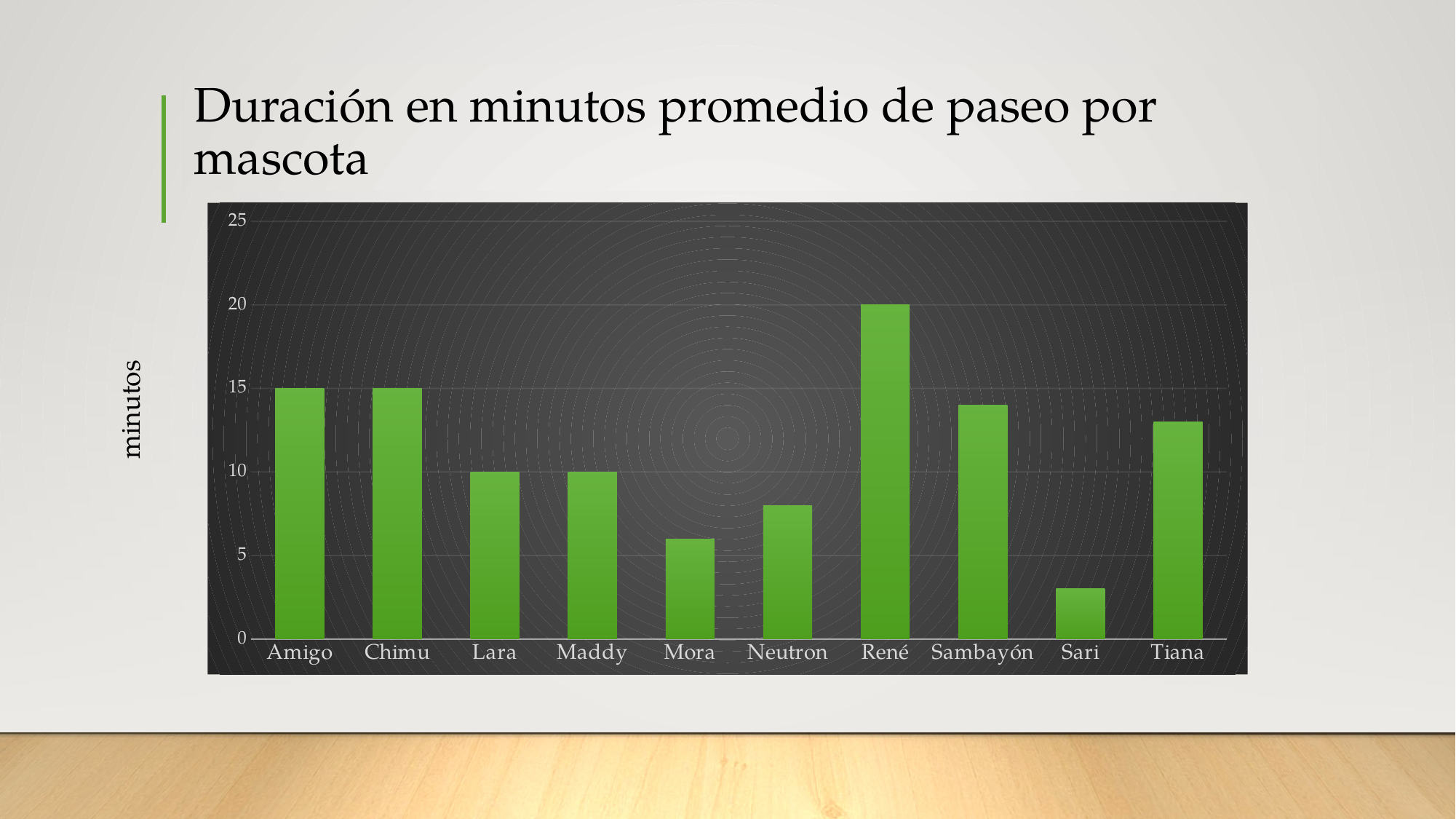

# Duración en minutos promedio de paseo por mascota

### Chart

| Category | Total |
|---|---|
| Amigo | 15.0 |
| Chimu | 15.0 |
| Lara | 10.0 |
| Maddy | 10.0 |
| Mora | 6.0 |
| Neutron | 8.0 |
| René | 20.0 |
| Sambayón | 14.0 |
| Sari | 3.0 |
| Tiana | 13.0 |
minutos